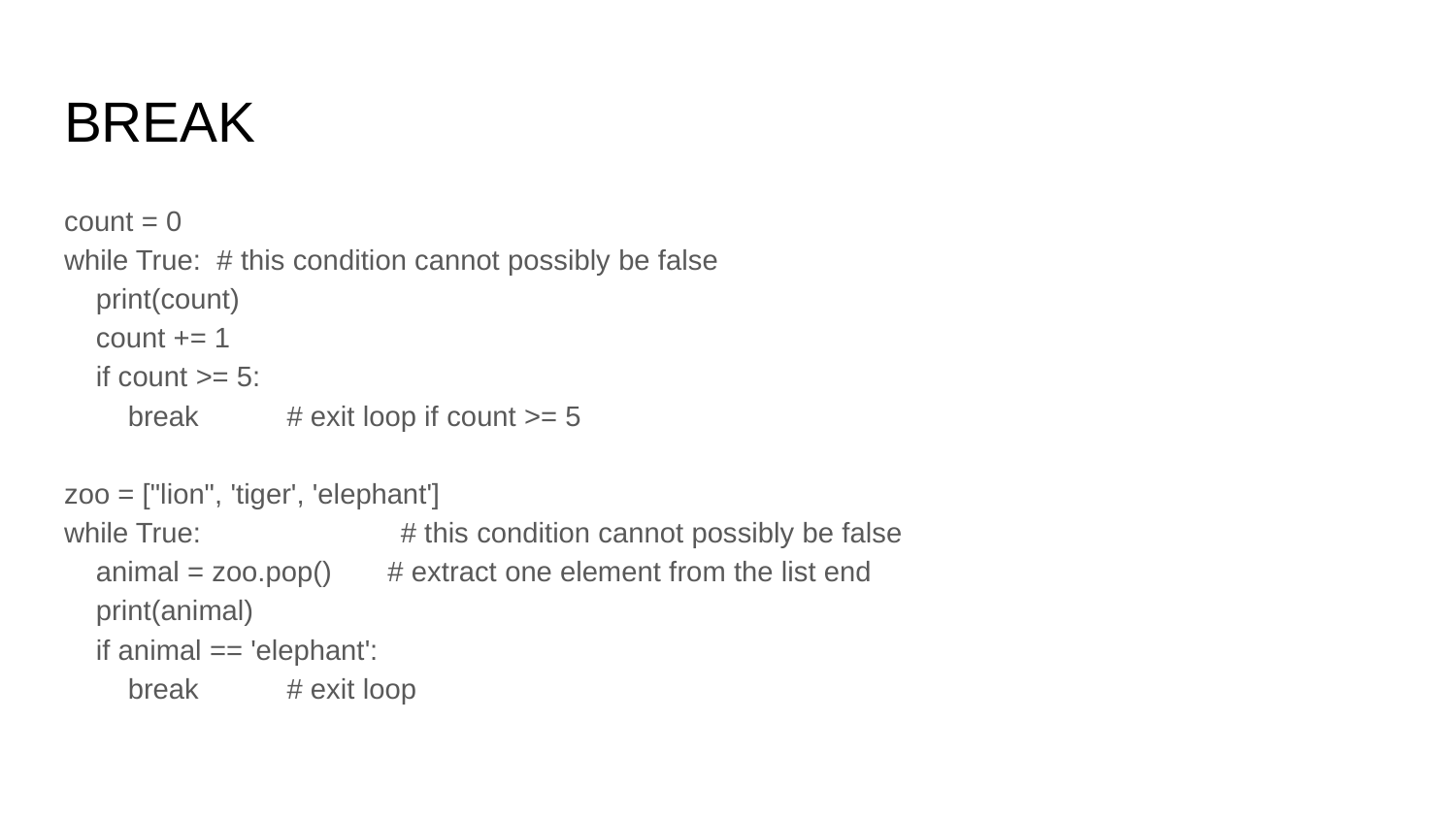

# BREAK
count = 0
while True:  # this condition cannot possibly be false
    print(count)
    count += 1
    if count >= 5:
        break           # exit loop if count >= 5
zoo = ["lion", 'tiger', 'elephant']
while True:                         # this condition cannot possibly be false
    animal = zoo.pop()       # extract one element from the list end
    print(animal)
    if animal == 'elephant':
        break           # exit loop